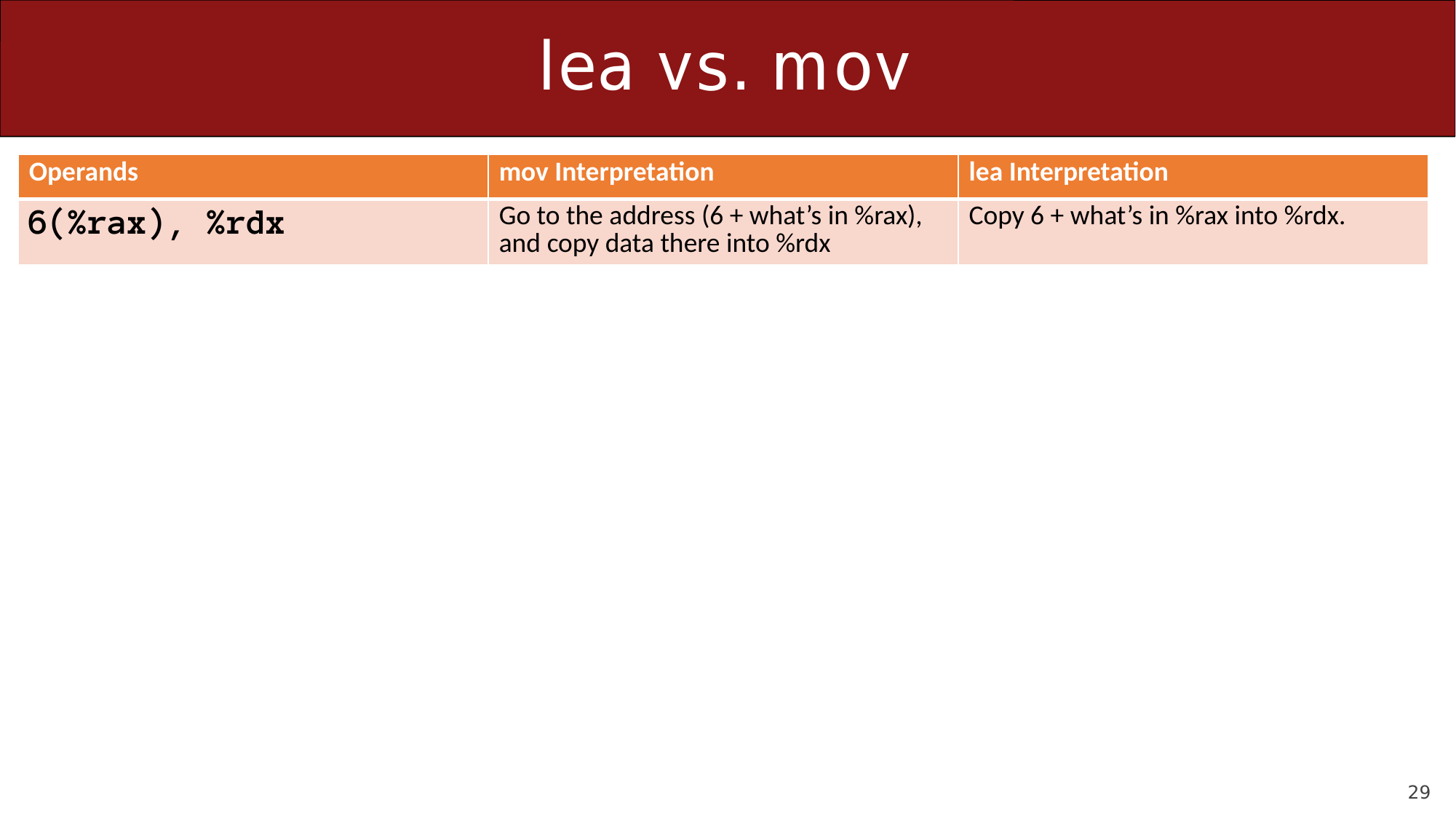

# lea vs. mov
| Operands | mov Interpretation | lea Interpretation |
| --- | --- | --- |
| 6(%rax), %rdx | Go to the address (6 + what’s in %rax), and copy data there into %rdx | Copy 6 + what’s in %rax into %rdx. |